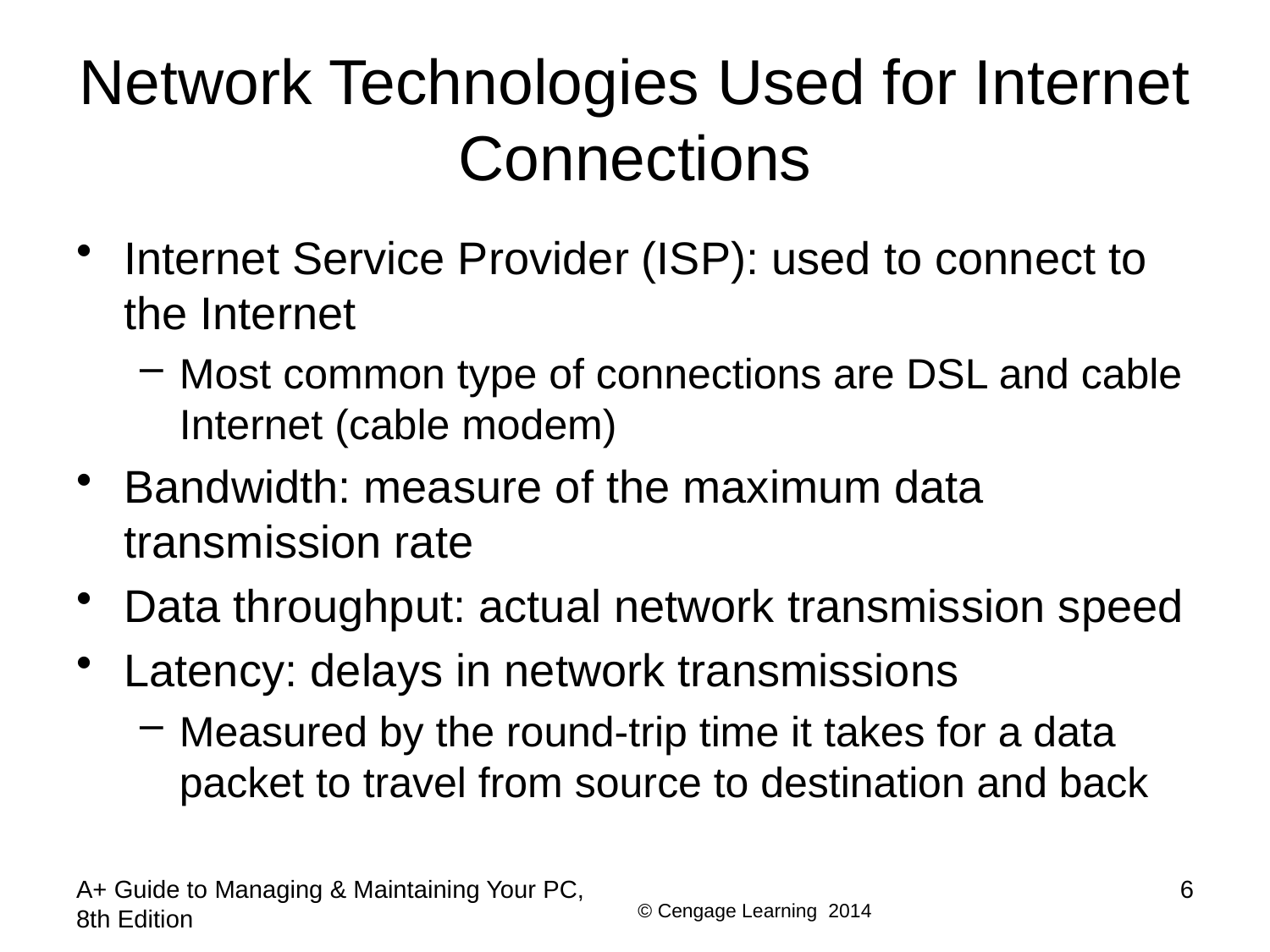

# Network Technologies Used for Internet Connections
Internet Service Provider (ISP): used to connect to the Internet
Most common type of connections are DSL and cable Internet (cable modem)
Bandwidth: measure of the maximum data transmission rate
Data throughput: actual network transmission speed
Latency: delays in network transmissions
Measured by the round-trip time it takes for a data packet to travel from source to destination and back

A+ Guide to Managing & Maintaining Your PC, 8th Edition
6